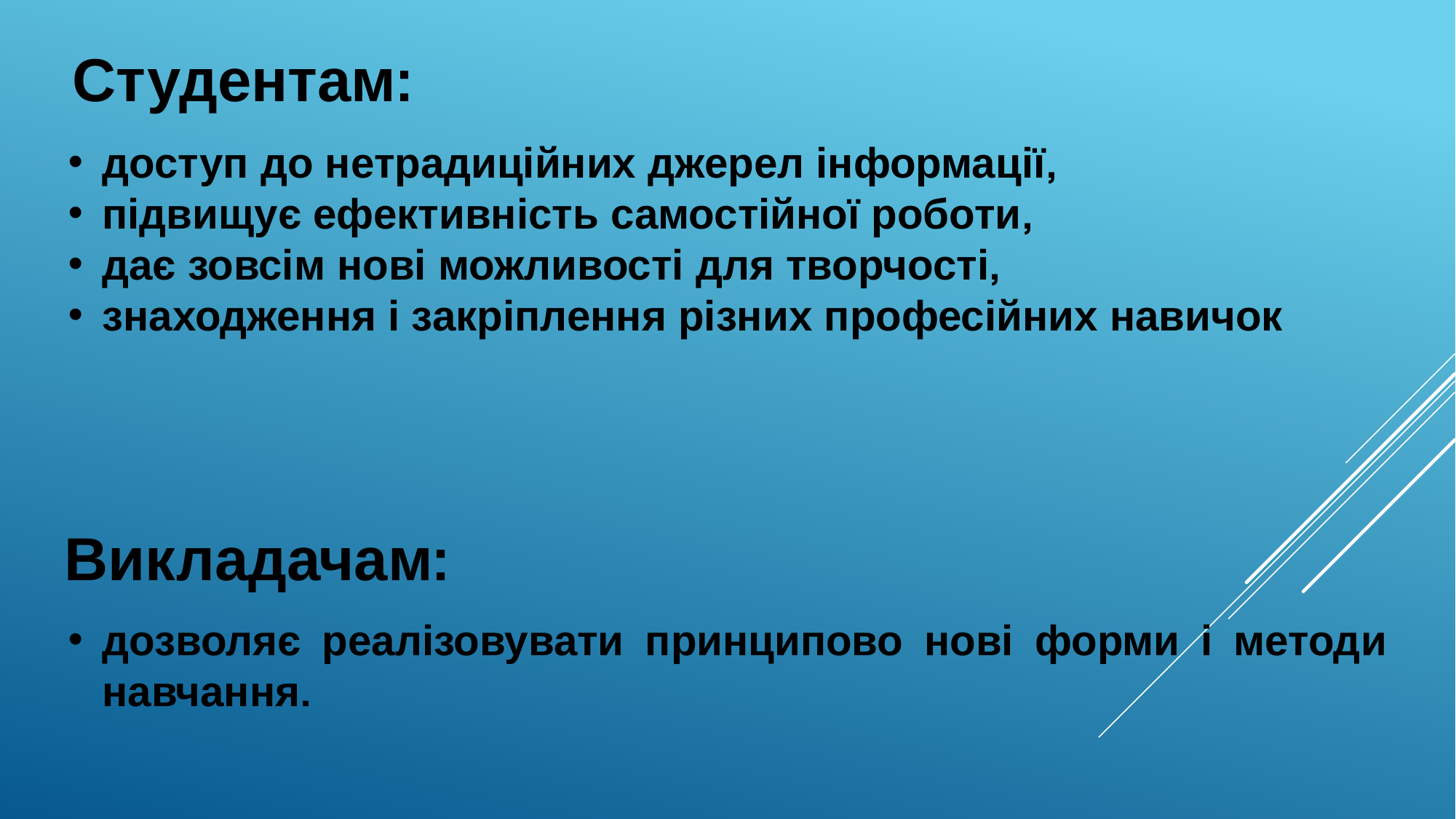

Студентам:
доступ до нетрадиційних джерел інформації,
підвищує ефективність самостійної роботи,
дає зовсім нові можливості для творчості,
знаходження і закріплення різних професійних навичок

Викладачам:
дозволяє реалізовувати принципово нові форми і методи навчання.